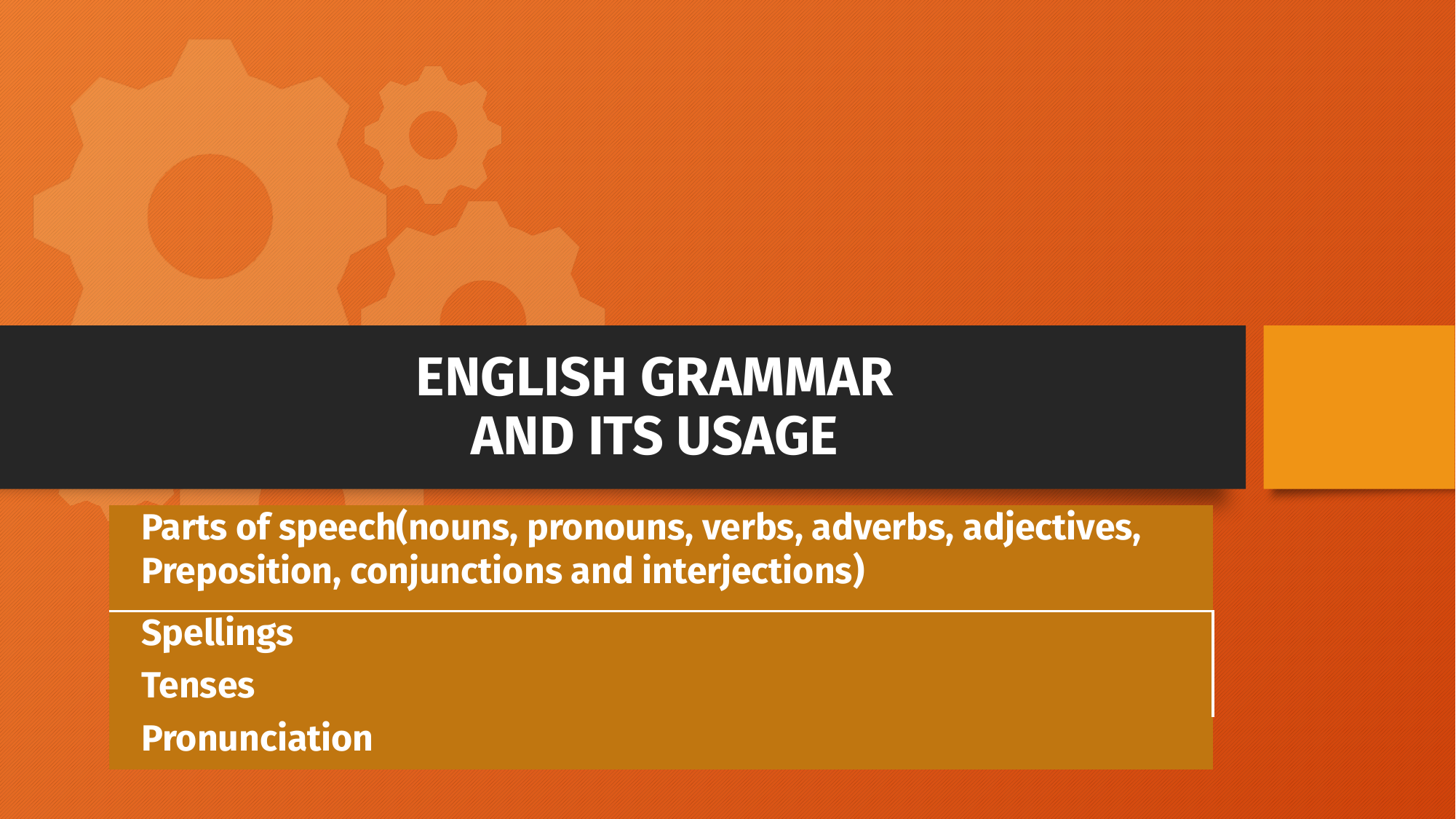

# ENGLISH GRAMMAR AND ITS USAGE
| Parts of speech(nouns, pronouns, verbs, adverbs, adjectives, Preposition, conjunctions and interjections) |
| --- |
| Spellings |
| Tenses |
| Pronunciation |